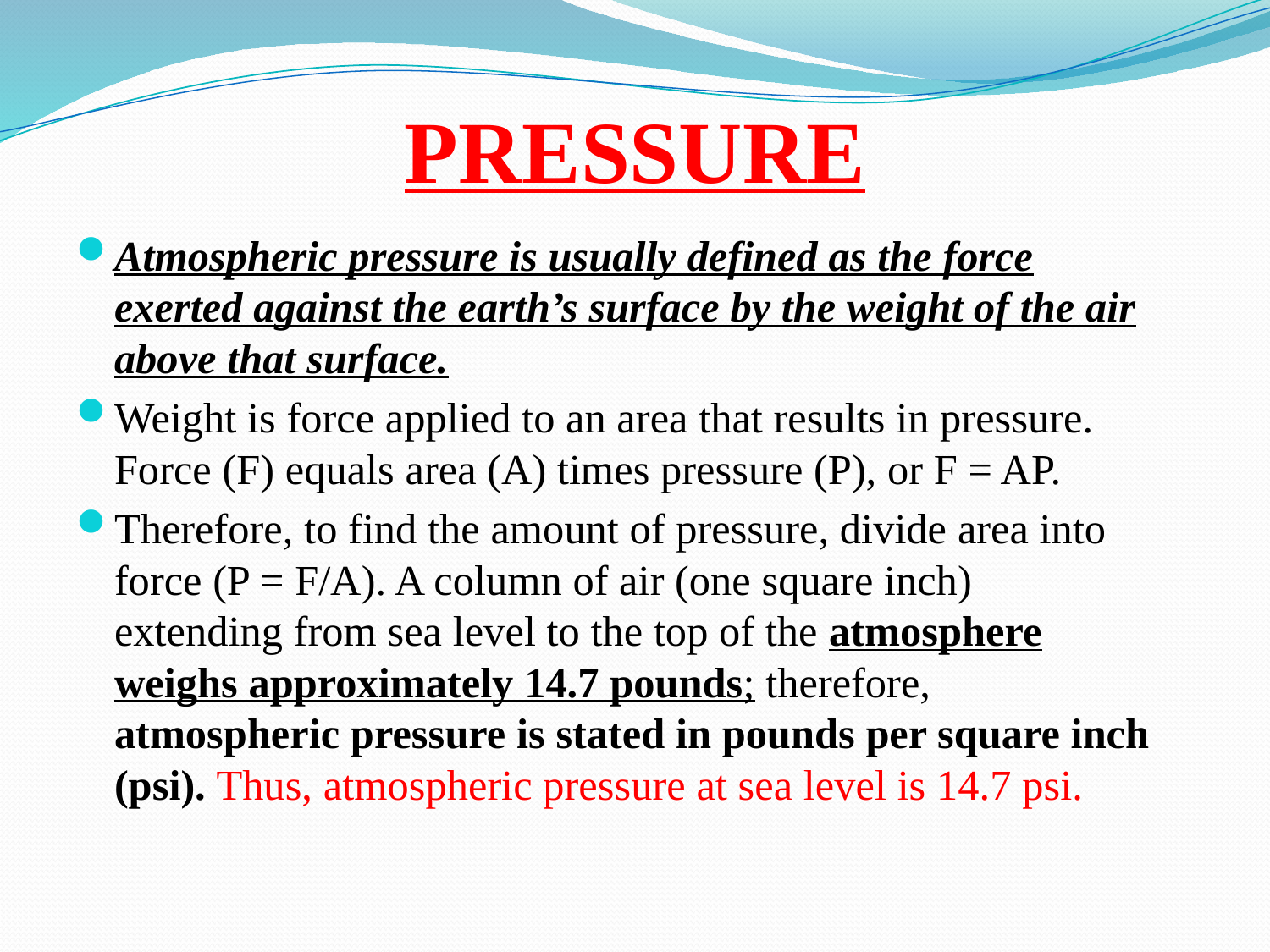

# PRESSURE
Atmospheric pressure is usually defined as the force exerted against the earth’s surface by the weight of the air above that surface.
Weight is force applied to an area that results in pressure. Force (F) equals area (A) times pressure (P), or F = AP.
Therefore, to find the amount of pressure, divide area into force (P = F/A). A column of air (one square inch) extending from sea level to the top of the atmosphere weighs approximately 14.7 pounds; therefore, atmospheric pressure is stated in pounds per square inch (psi). Thus, atmospheric pressure at sea level is 14.7 psi.